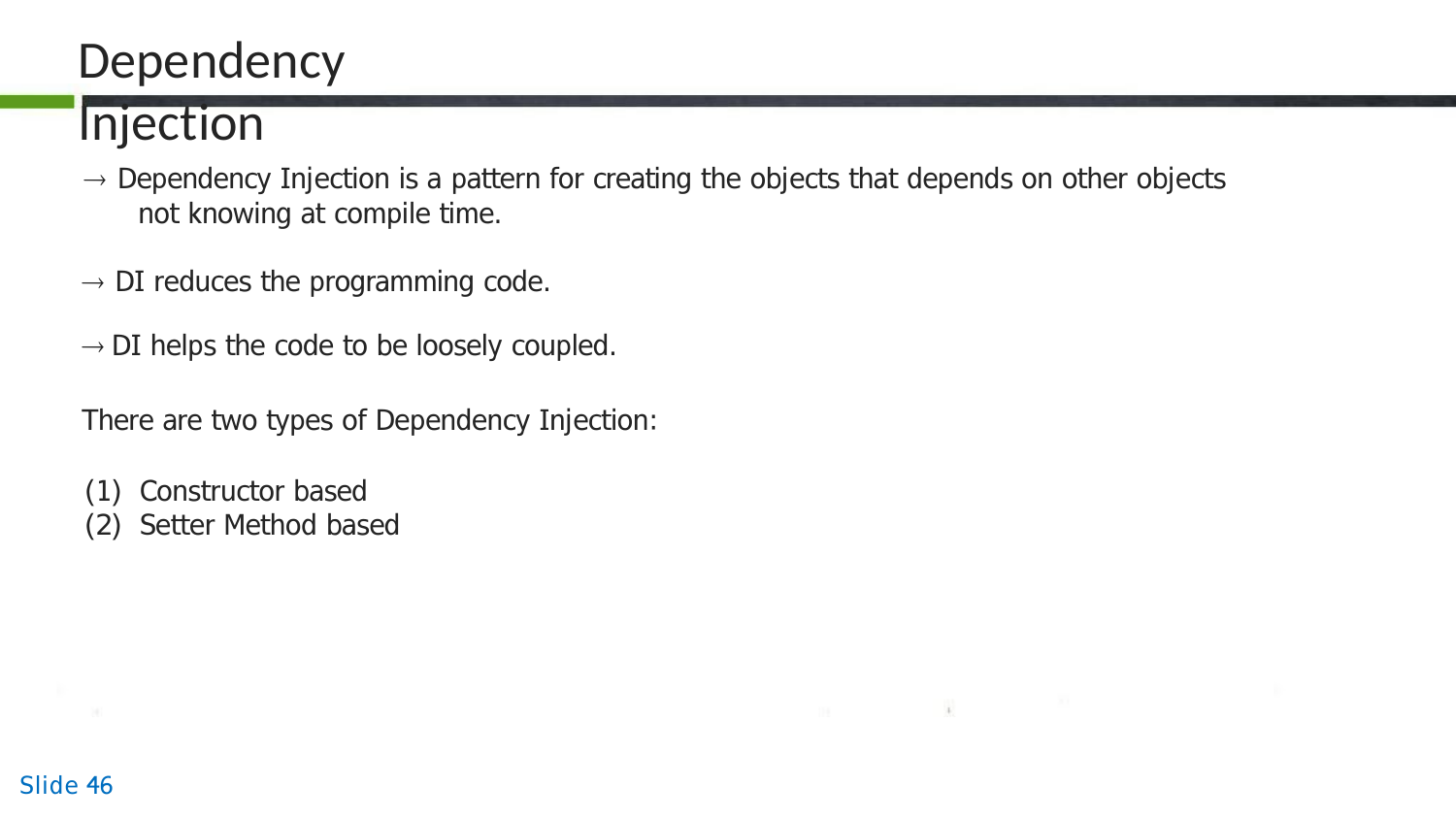

# Dependency Injection

→ Dependency Injection is a pattern for creating the objects that depends on other objects  not knowing at compile time.

→ DI reduces the programming code.
→ DI helps the code to be loosely coupled.

There are two types of Dependency Injection:

Constructor based
Setter Method based
Slide 46